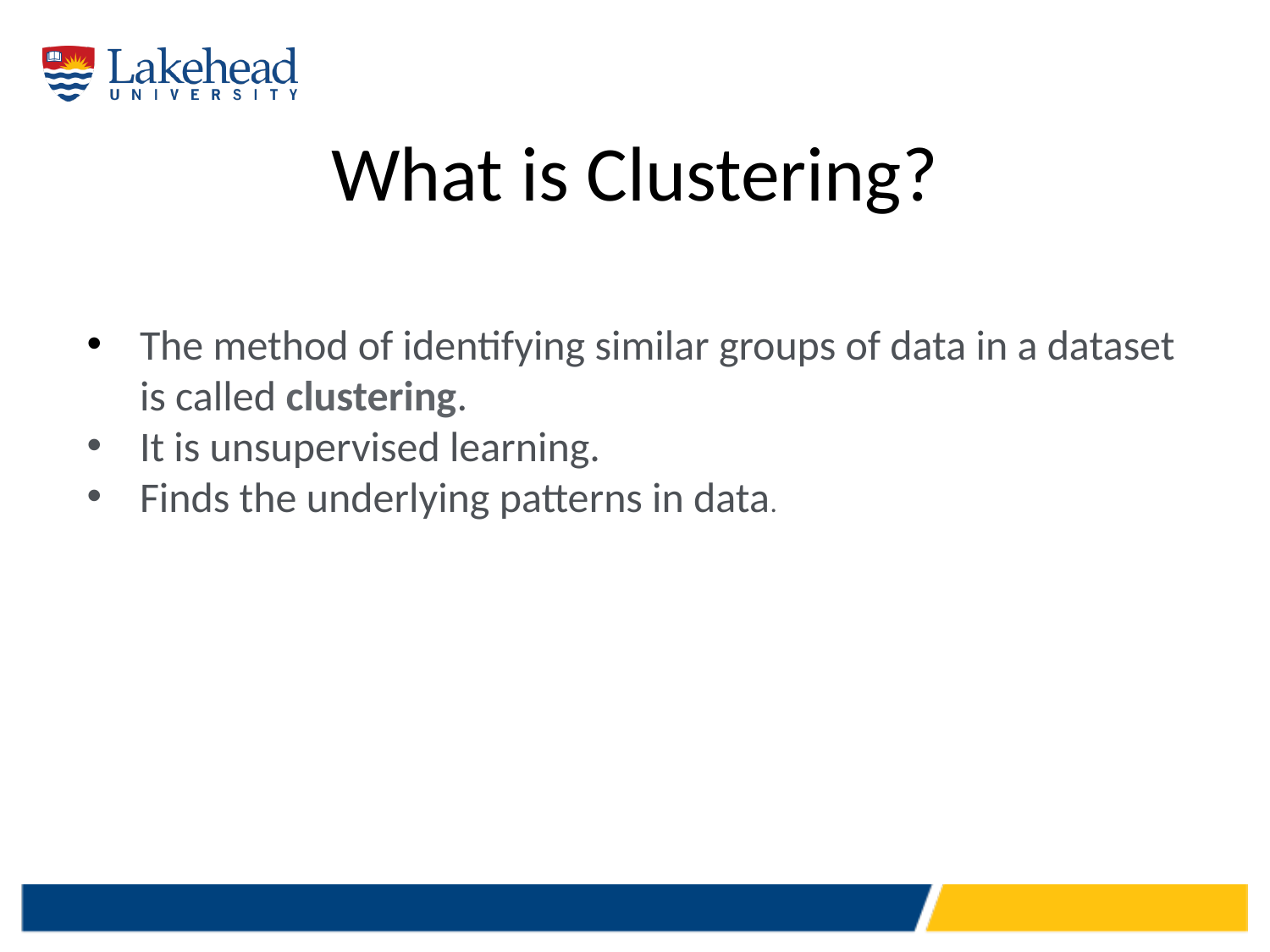

# What is Clustering?
The method of identifying similar groups of data in a dataset is called clustering.
It is unsupervised learning.
Finds the underlying patterns in data.